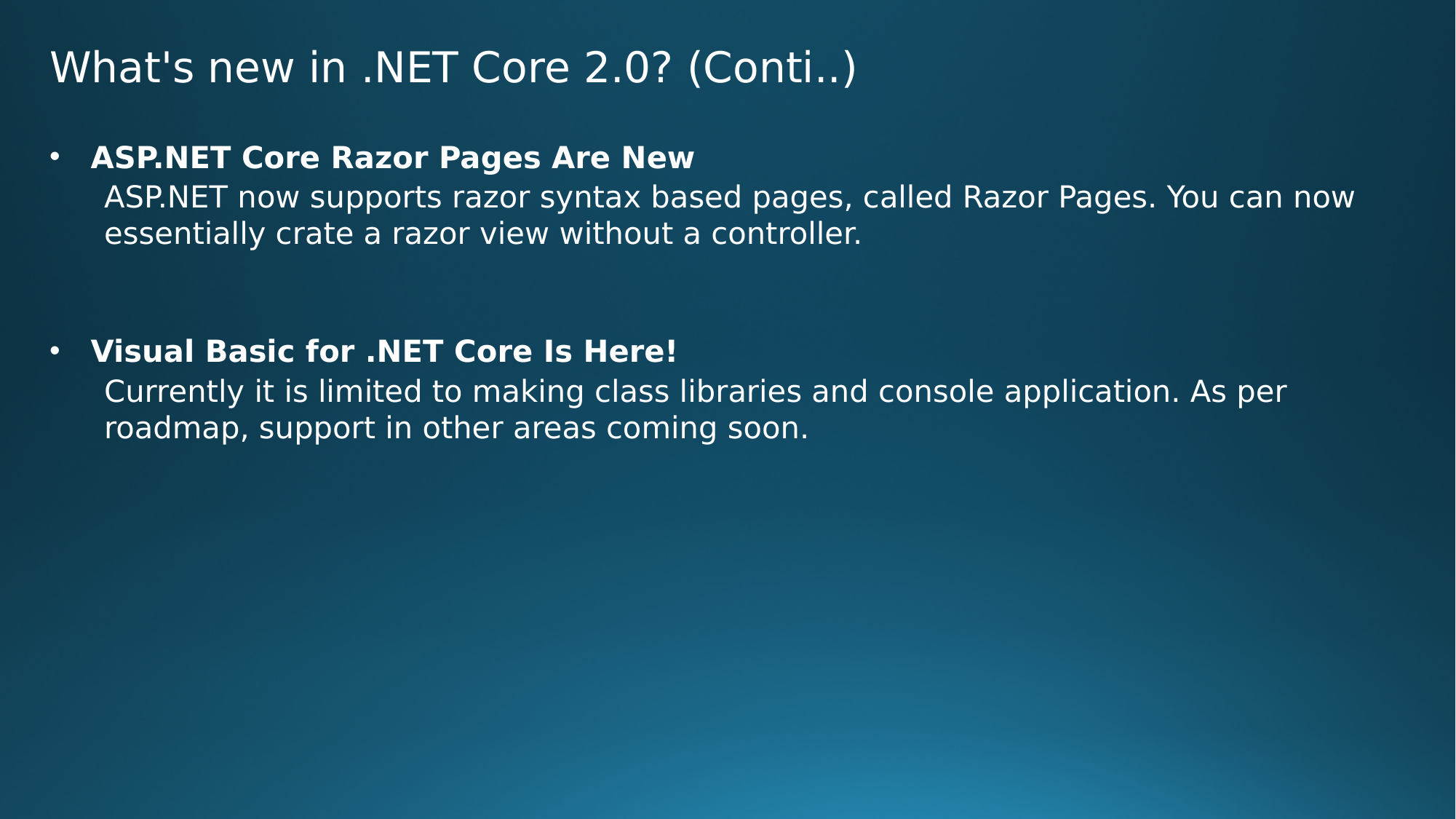

What's new in .NET Core 2.0? (Conti..)

ASP.NET Core Razor Pages Are New
ASP.NET now supports razor syntax based pages, called Razor Pages. You can now essentially crate a razor view without a controller.

Visual Basic for .NET Core Is Here!
Currently it is limited to making class libraries and console application. As per roadmap, support in other areas coming soon.